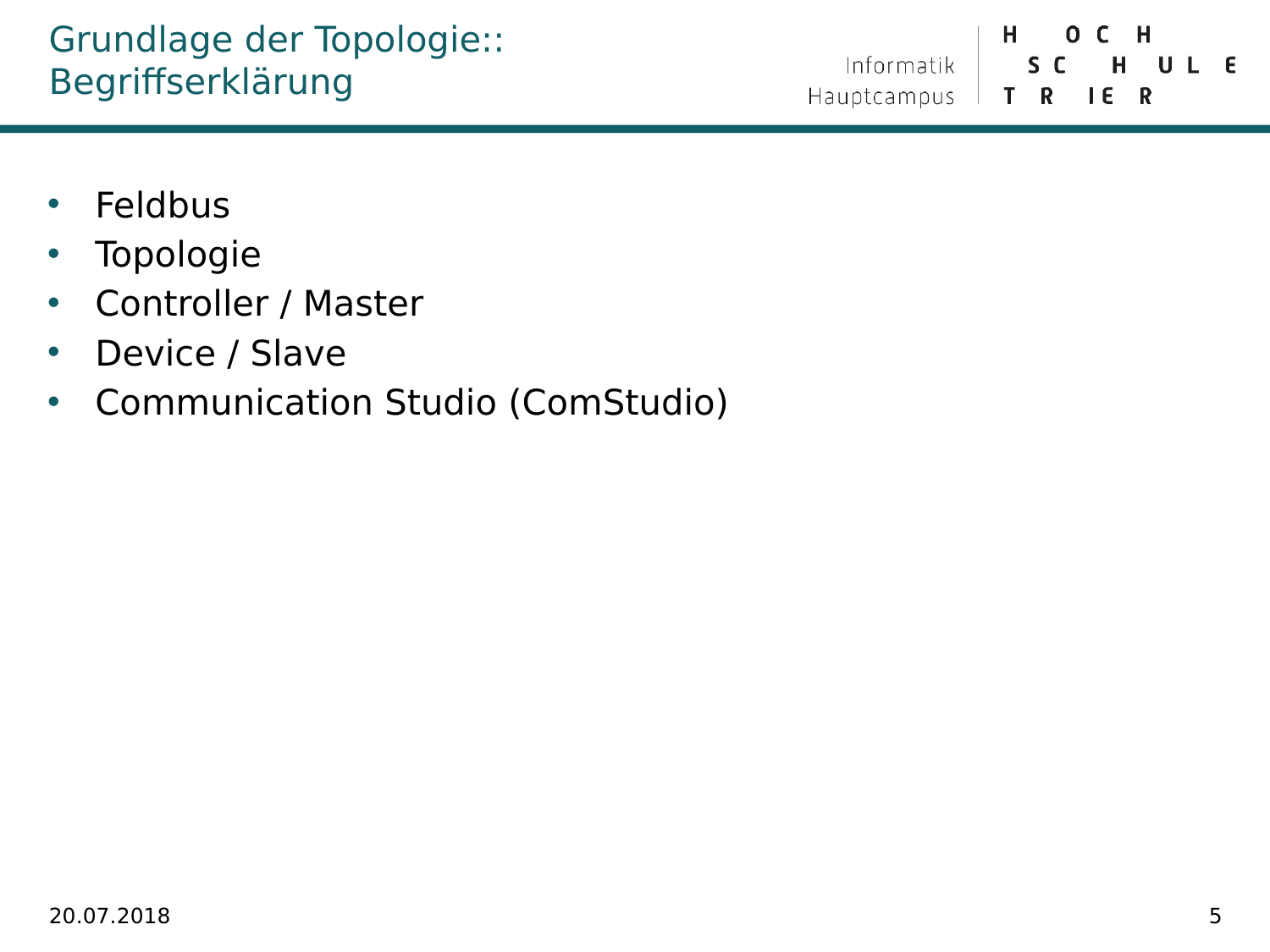

# Grundlage der Topologie:: Begriffserklärung
Feldbus
Topologie
Controller / Master
Device / Slave
Communication Studio (ComStudio)

20.07.2018

5